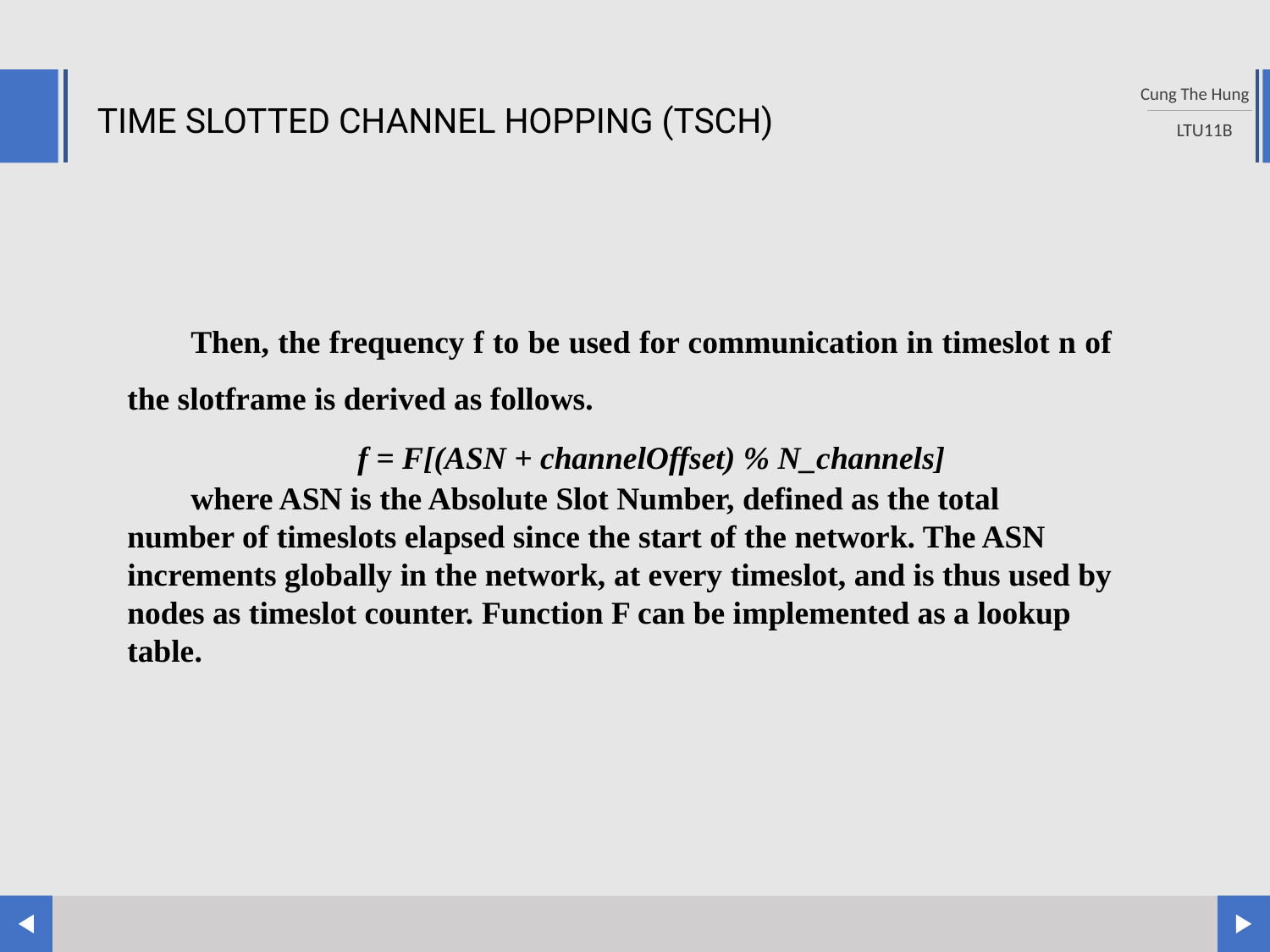

# TIME SLOTTED CHANNEL HOPPING (TSCH)
Then, the frequency f to be used for communication in timeslot n of the slotframe is derived as follows.
f = F[(ASN + channelOffset) % N_channels]
where ASN is the Absolute Slot Number, defined as the total number of timeslots elapsed since the start of the network. The ASN increments globally in the network, at every timeslot, and is thus used by nodes as timeslot counter. Function F can be implemented as a lookup table.